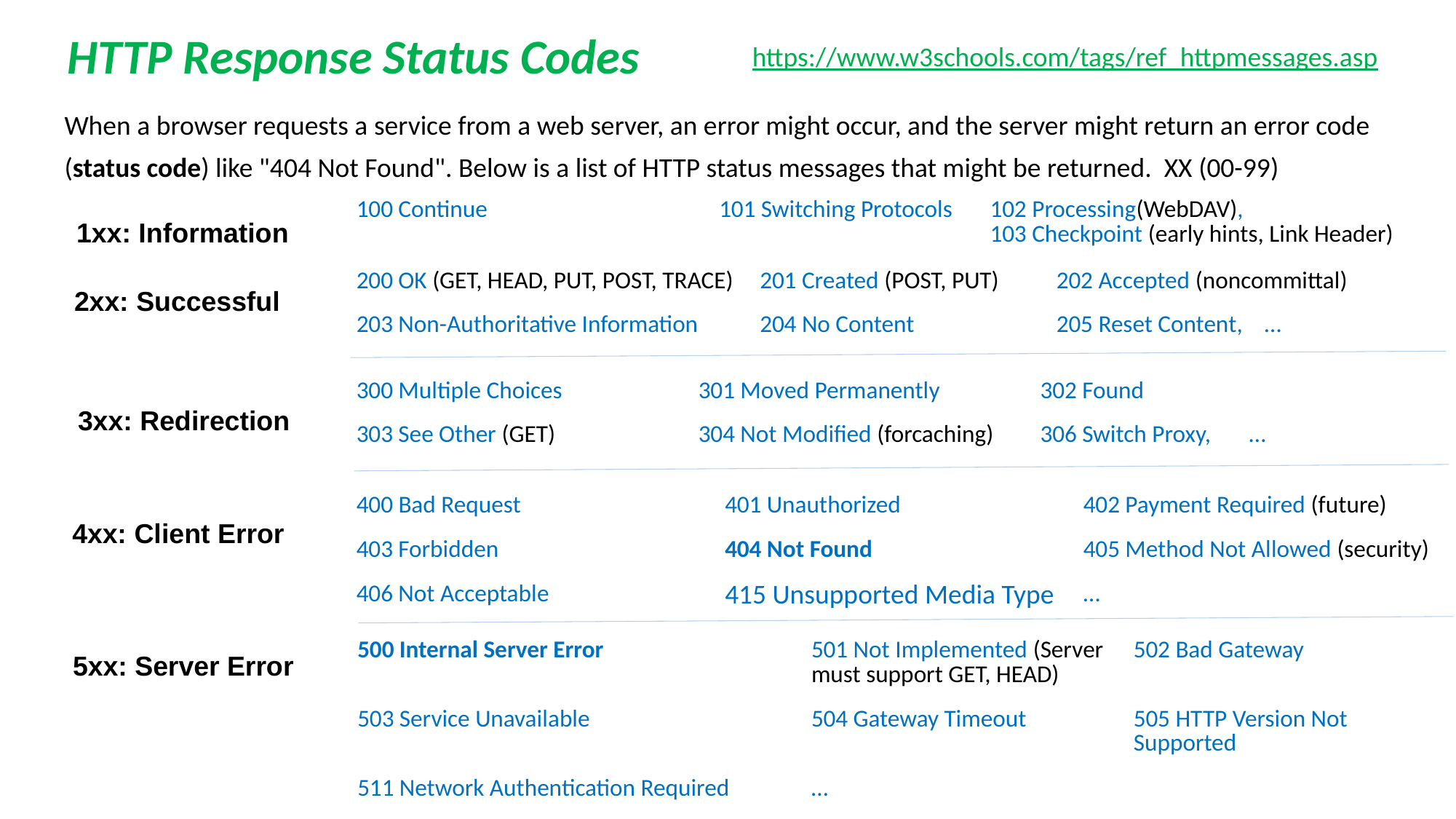

HTTP Response Status Codes

https://www.w3schools.com/tags/ref_httpmessages.asp
When a browser requests a service from a web server, an error might occur, and the server might return an error code (status code) like "404 Not Found". Below is a list of HTTP status messages that might be returned.  XX (00-99)
| 100 Continue | 101 Switching Protocols | 102 Processing(WebDAV), 103 Checkpoint (early hints, Link Header) |
| --- | --- | --- |
1xx: Information
| 200 OK (GET, HEAD, PUT, POST, TRACE) | 201 Created (POST, PUT) | 202 Accepted (noncommittal) |
| --- | --- | --- |
| 203 Non-Authoritative Information | 204 No Content | 205 Reset Content, … |
2xx: Successful
| 300 Multiple Choices | 301 Moved Permanently | 302 Found |
| --- | --- | --- |
| 303 See Other (GET) | 304 Not Modified (forcaching) | 306 Switch Proxy, … |
3xx: Redirection
| 400 Bad Request | 401 Unauthorized | 402 Payment Required (future) |
| --- | --- | --- |
| 403 Forbidden | 404 Not Found | 405 Method Not Allowed (security) |
| 406 Not Acceptable | 415 Unsupported Media Type | … |
4xx: Client Error
| 500 Internal Server Error | 501 Not Implemented (Server must support GET, HEAD) | 502 Bad Gateway |
| --- | --- | --- |
| 503 Service Unavailable | 504 Gateway Timeout | 505 HTTP Version Not Supported |
| 511 Network Authentication Required | … |  |
5xx: Server Error